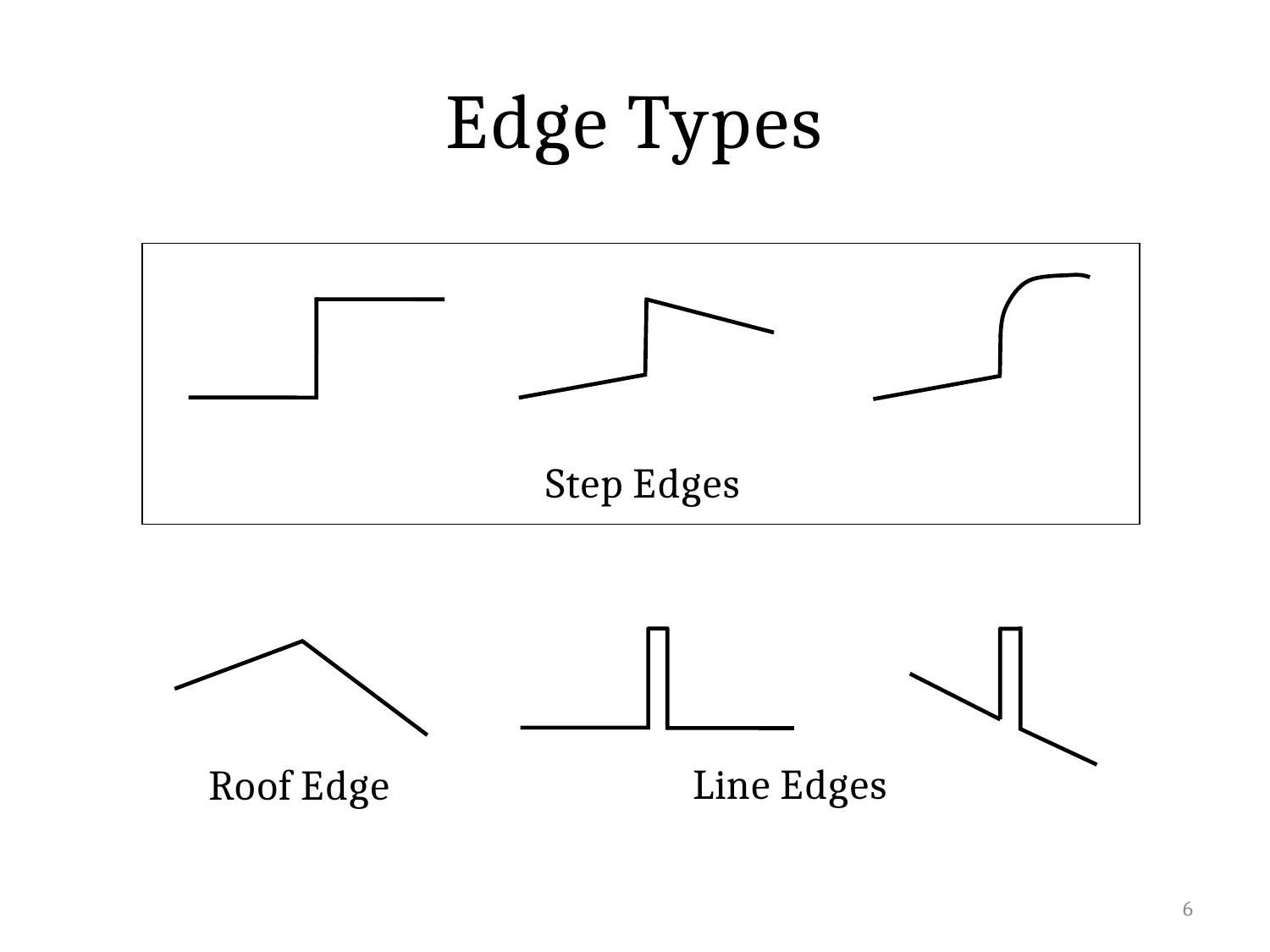

# Edge Types

Step Edges

Line Edges
Roof Edge
6